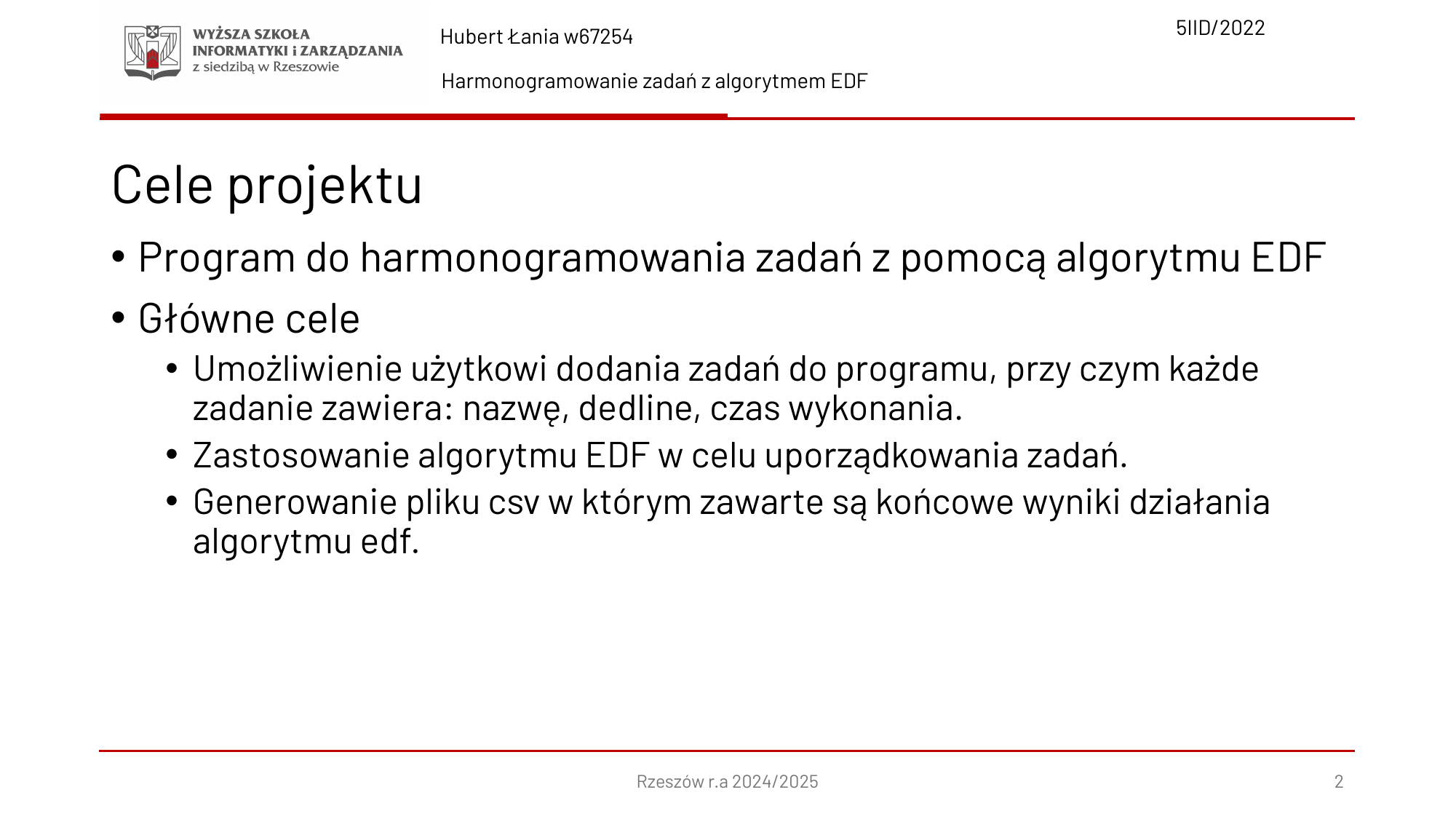

# Cele projektu
Program do harmonogramowania zadań z pomocą algorytmu EDF
Główne cele
Umożliwienie użytkowi dodania zadań do programu, przy czym każde zadanie zawiera: nazwę, dedline, czas wykonania.
Zastosowanie algorytmu EDF w celu uporządkowania zadań.
Generowanie pliku csv w którym zawarte są końcowe wyniki działania algorytmu edf.

Rzeszów r.a 2024/2025
2